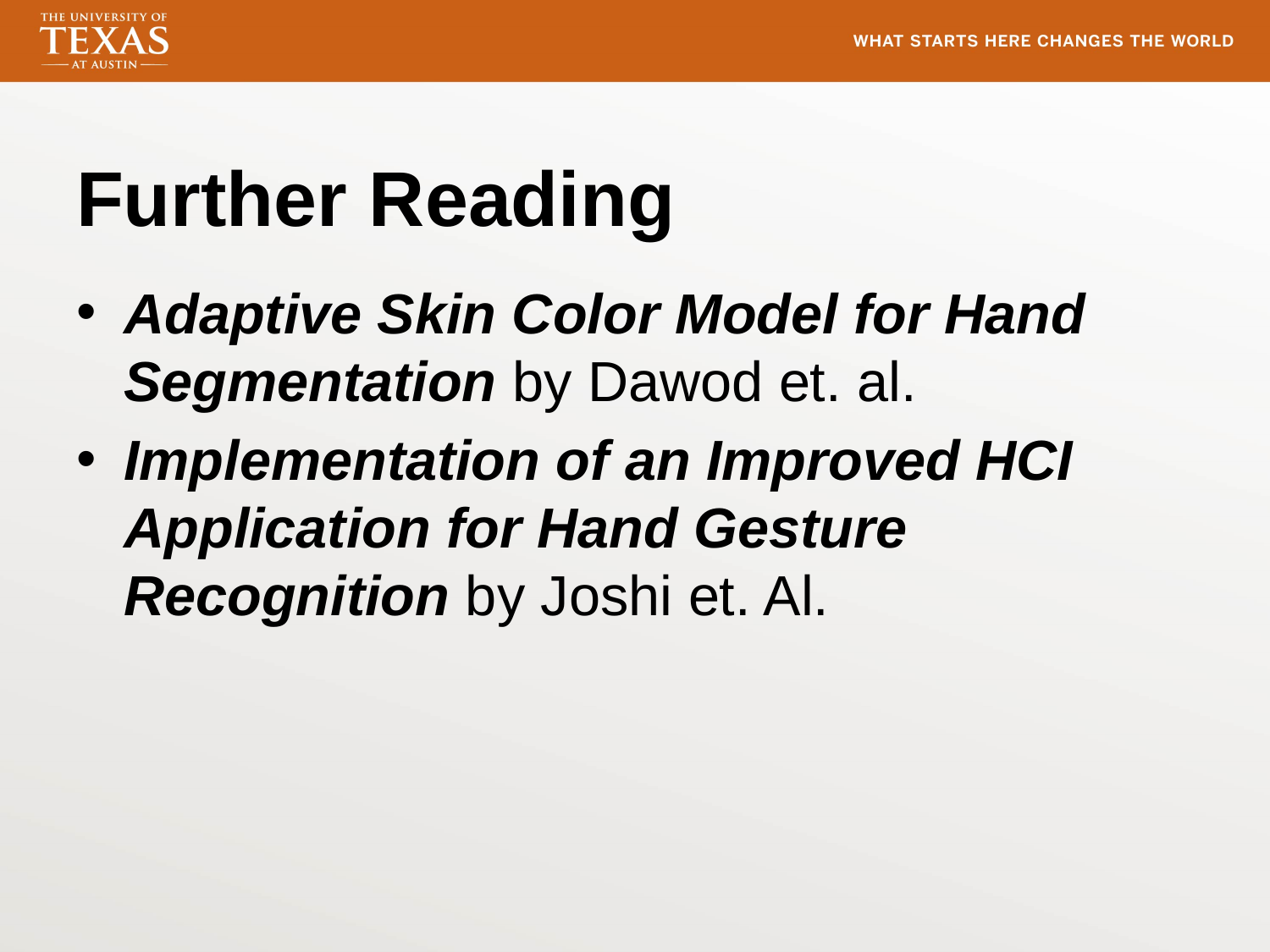

# Further Reading
Adaptive Skin Color Model for Hand Segmentation by Dawod et. al.
Implementation of an Improved HCI Application for Hand Gesture Recognition by Joshi et. Al.